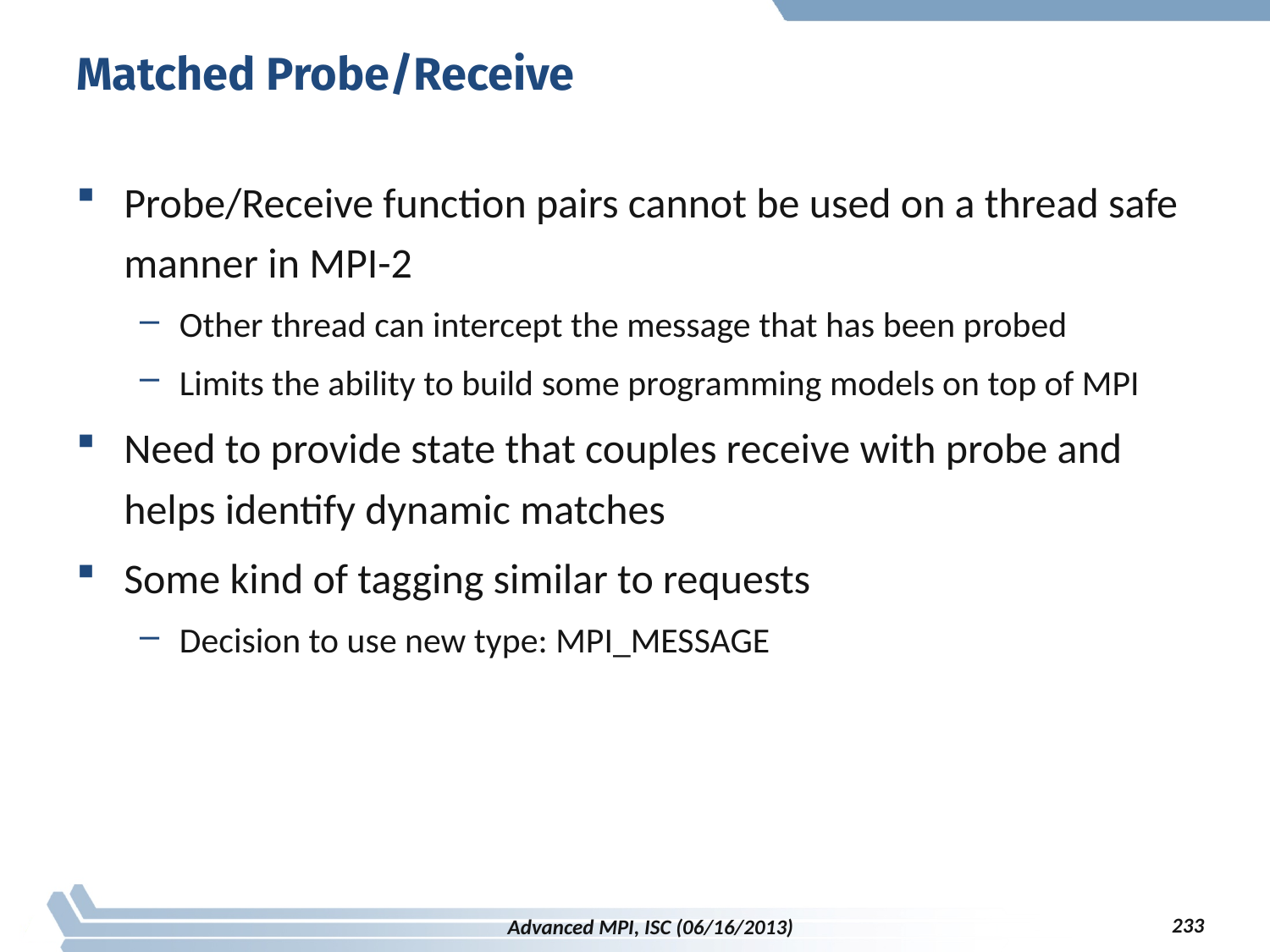

# Matched Probe/Receive
Probe/Receive function pairs cannot be used on a thread safe manner in MPI-2
Other thread can intercept the message that has been probed
Limits the ability to build some programming models on top of MPI
Need to provide state that couples receive with probe and helps identify dynamic matches
Some kind of tagging similar to requests
Decision to use new type: MPI_MESSAGE

233
Advanced MPI, ISC (06/16/2013)